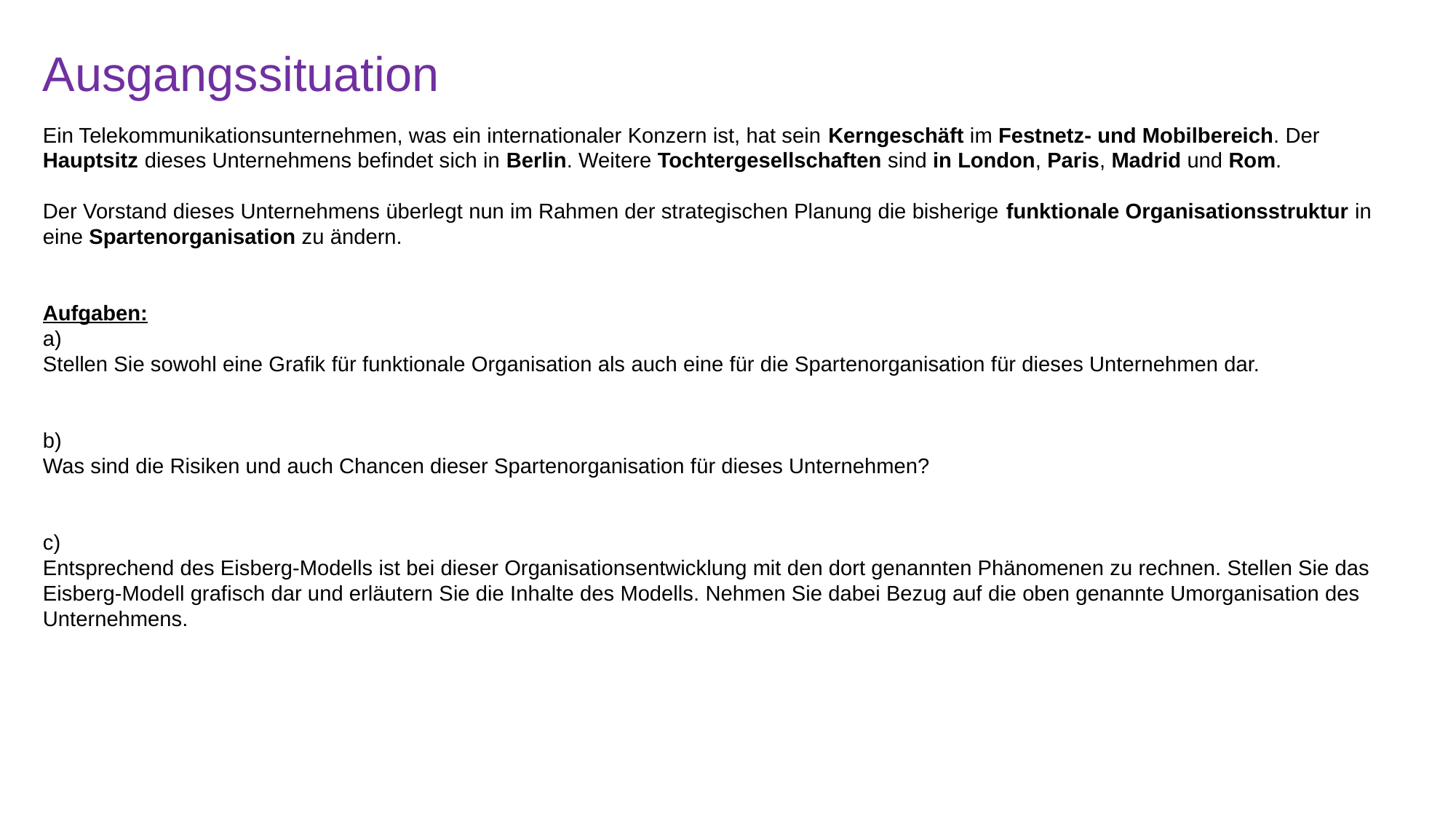

# Ausgangssituation
Ein Telekommunikationsunternehmen, was ein internationaler Konzern ist, hat sein Kerngeschäft im Festnetz- und Mobilbereich. Der Hauptsitz dieses Unternehmens befindet sich in Berlin. Weitere Tochtergesellschaften sind in London, Paris, Madrid und Rom.

Der Vorstand dieses Unternehmens überlegt nun im Rahmen der strategischen Planung die bisherige funktionale Organisationsstruktur in eine Spartenorganisation zu ändern.

Aufgaben:
a)
Stellen Sie sowohl eine Grafik für funktionale Organisation als auch eine für die Spartenorganisation für dieses Unternehmen dar.

b)
Was sind die Risiken und auch Chancen dieser Spartenorganisation für dieses Unternehmen?

c)
Entsprechend des Eisberg-Modells ist bei dieser Organisationsentwicklung mit den dort genannten Phänomenen zu rechnen. Stellen Sie das Eisberg-Modell grafisch dar und erläutern Sie die Inhalte des Modells. Nehmen Sie dabei Bezug auf die oben genannte Umorganisation des Unternehmens.